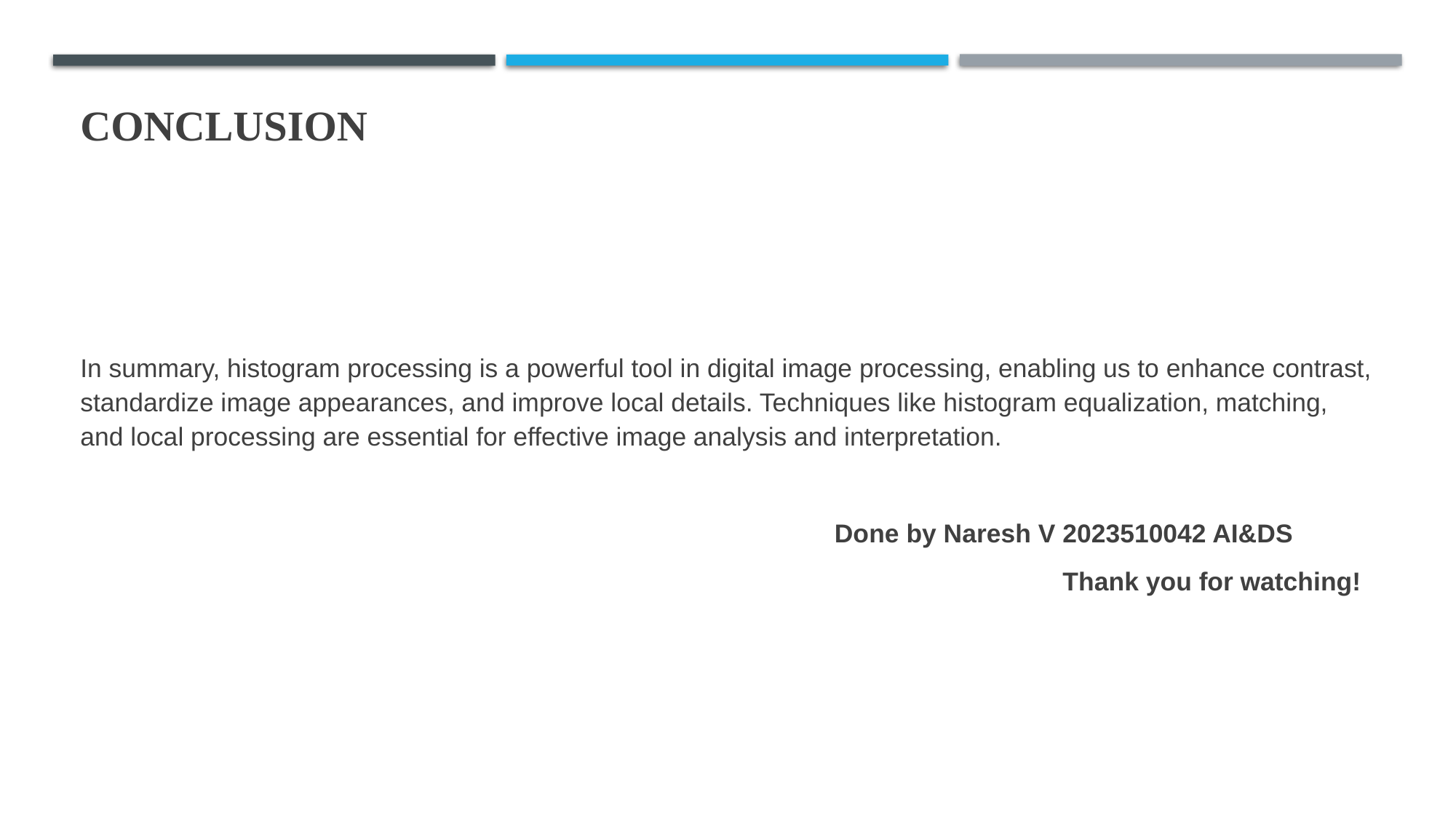

# conclusion
In summary, histogram processing is a powerful tool in digital image processing, enabling us to enhance contrast, standardize image appearances, and improve local details. Techniques like histogram equalization, matching, and local processing are essential for effective image analysis and interpretation.

						              Done by Naresh V 2023510042 AI&DS
									Thank you for watching!